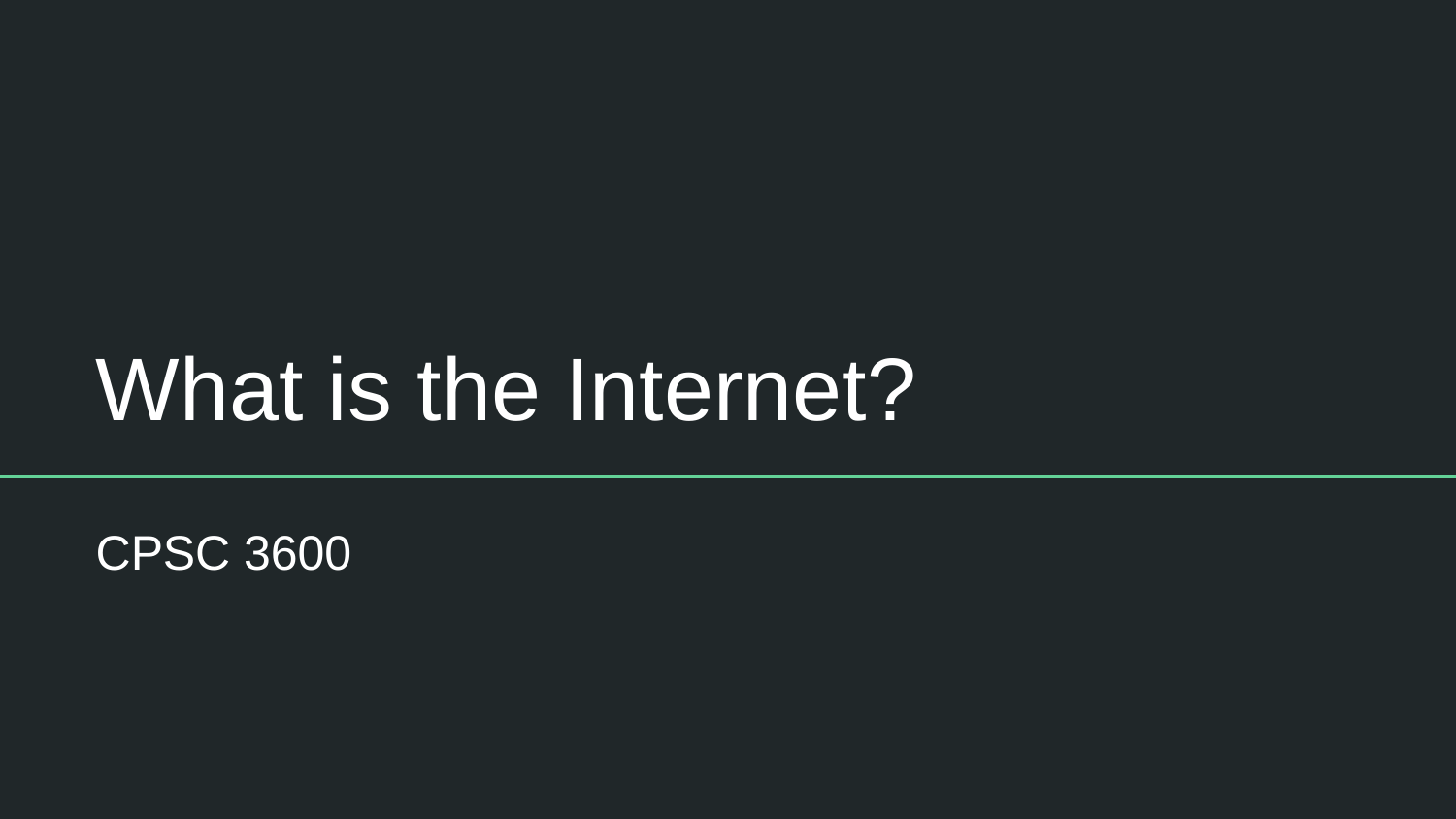

# What is the Internet?
CPSC 3600